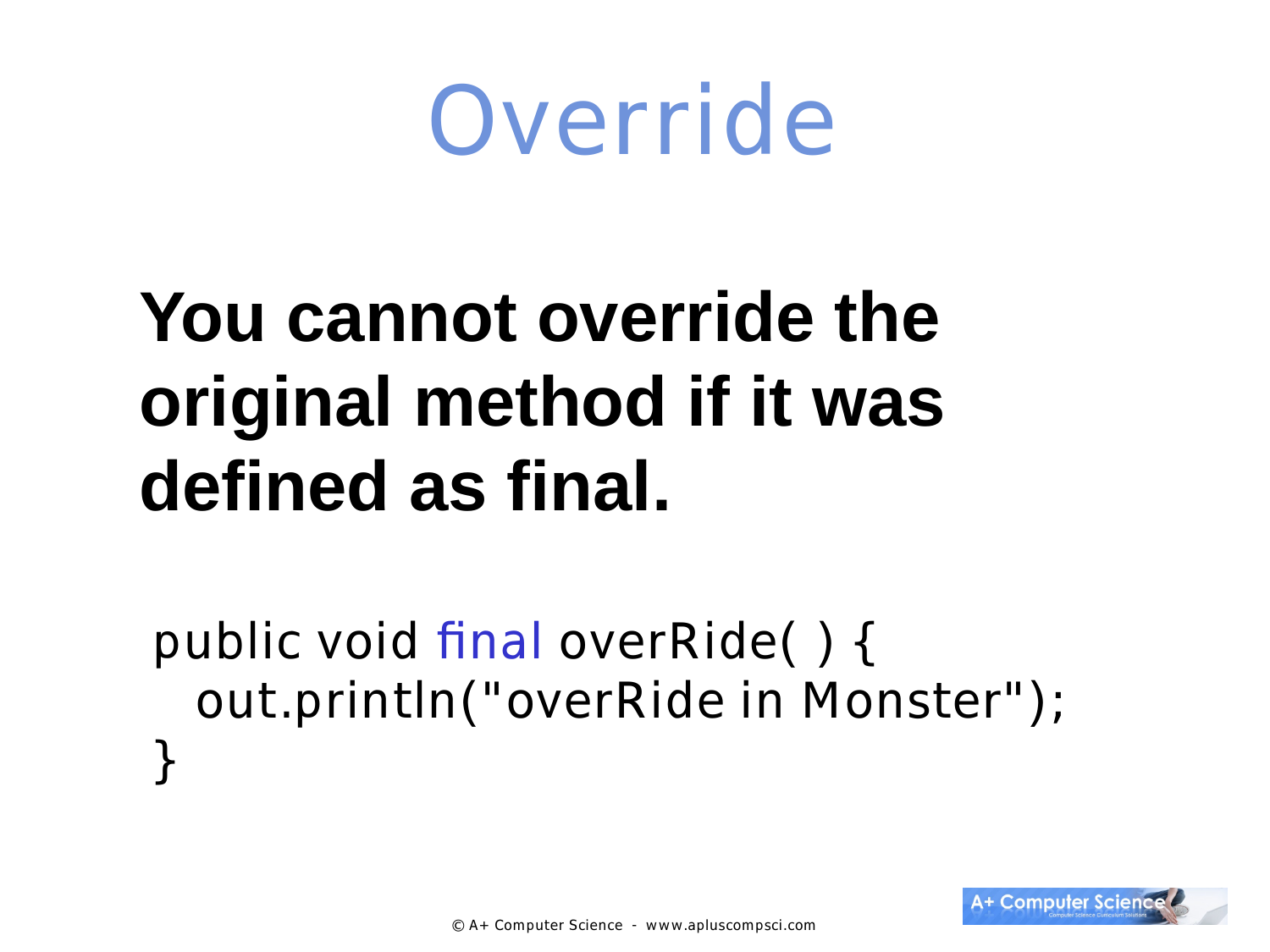

Override
You cannot override the
original method if it was defined as final.

 public void final overRide( ) {
    out.println("overRide in Monster");
 }

© A+ Computer Science  -  www.apluscompsci.com